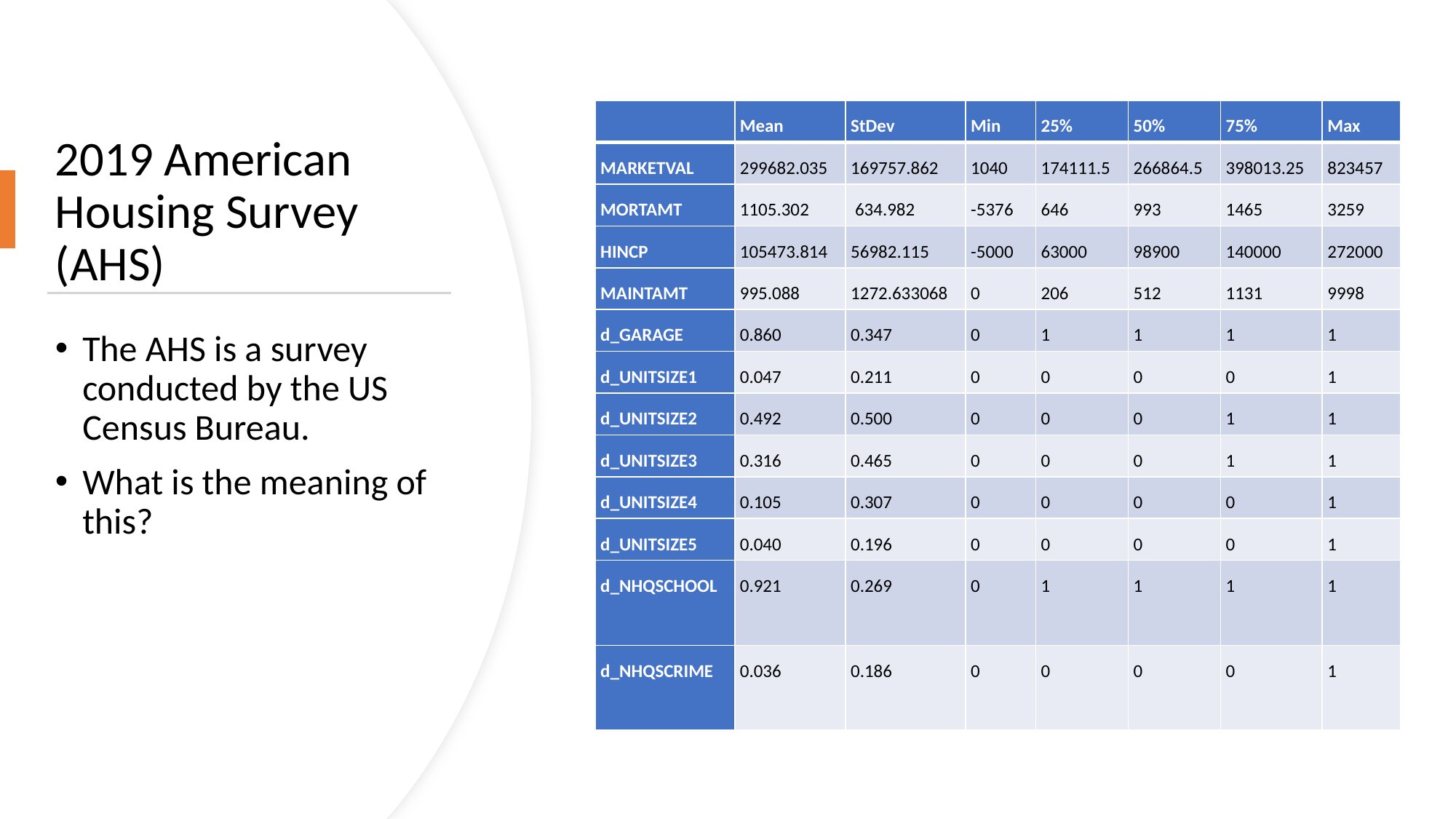

|  | Mean | StDev | Min | 25% | 50% | 75% | Max |
| --- | --- | --- | --- | --- | --- | --- | --- |
| MARKETVAL | 299682.035 | 169757.862 | 1040 | 174111.5 | 266864.5 | 398013.25 | 823457 |
| MORTAMT | 1105.302 | 634.982 | -5376 | 646 | 993 | 1465 | 3259 |
| HINCP | 105473.814 | 56982.115 | -5000 | 63000 | 98900 | 140000 | 272000 |
| MAINTAMT | 995.088 | 1272.633068 | 0 | 206 | 512 | 1131 | 9998 |
| d\_GARAGE | 0.860 | 0.347 | 0 | 1 | 1 | 1 | 1 |
| d\_UNITSIZE1 | 0.047 | 0.211 | 0 | 0 | 0 | 0 | 1 |
| d\_UNITSIZE2 | 0.492 | 0.500 | 0 | 0 | 0 | 1 | 1 |
| d\_UNITSIZE3 | 0.316 | 0.465 | 0 | 0 | 0 | 1 | 1 |
| d\_UNITSIZE4 | 0.105 | 0.307 | 0 | 0 | 0 | 0 | 1 |
| d\_UNITSIZE5 | 0.040 | 0.196 | 0 | 0 | 0 | 0 | 1 |
| d\_NHQSCHOOL | 0.921 | 0.269 | 0 | 1 | 1 | 1 | 1 |
| d\_NHQSCRIME | 0.036 | 0.186 | 0 | 0 | 0 | 0 | 1 |
# 2019 American Housing Survey (AHS)

The AHS is a survey conducted by the US Census Bureau.
What is the meaning of this?